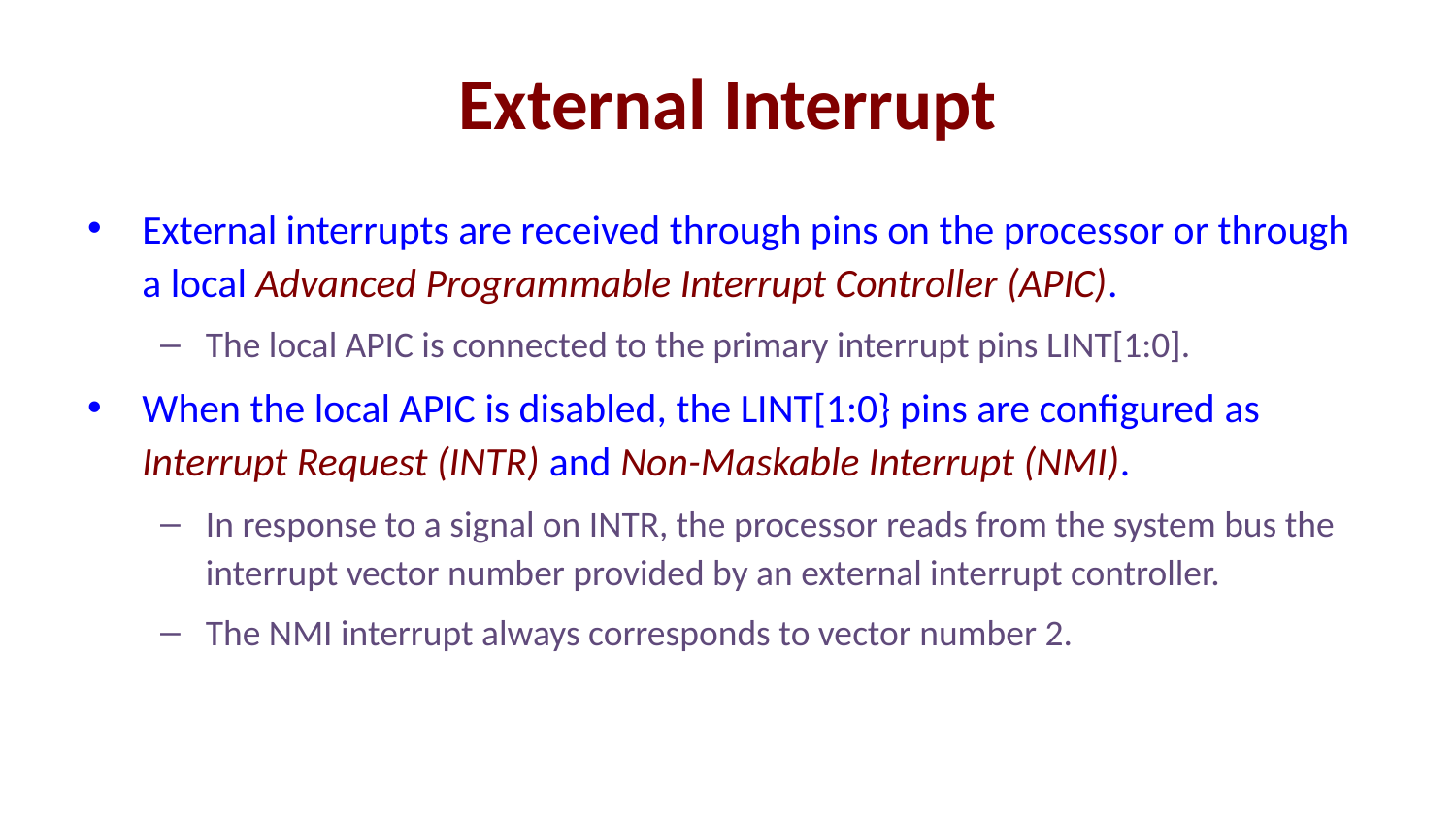

# External Interrupt
External interrupts are received through pins on the processor or through a local Advanced Programmable Interrupt Controller (APIC).
The local APIC is connected to the primary interrupt pins LINT[1:0].
When the local APIC is disabled, the LINT[1:0} pins are configured as Interrupt Request (INTR) and Non-Maskable Interrupt (NMI).
In response to a signal on INTR, the processor reads from the system bus the interrupt vector number provided by an external interrupt controller.
The NMI interrupt always corresponds to vector number 2.